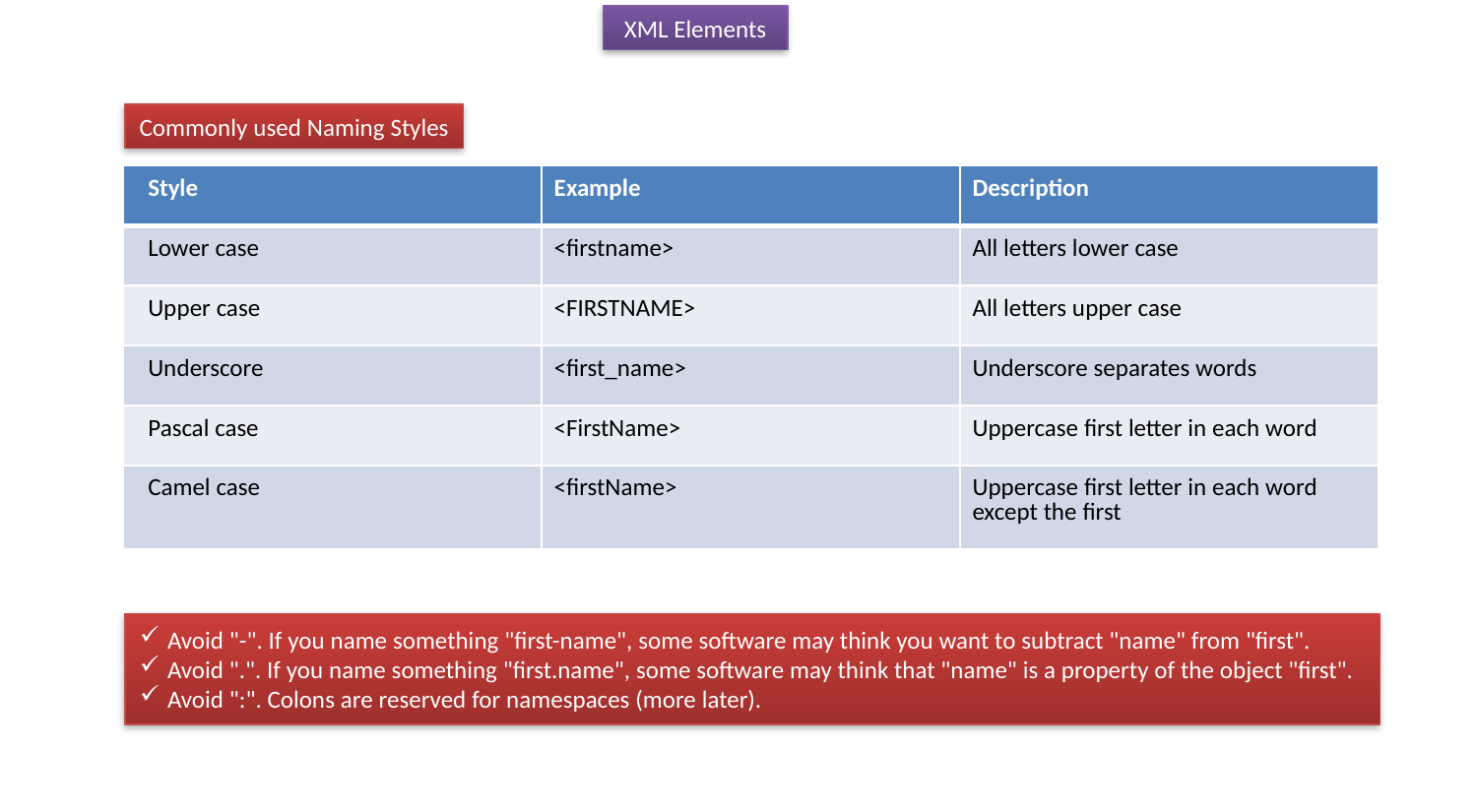

XML Elements

Commonly used Naming Styles
| Style | Example | Description |
| --- | --- | --- |
| Lower case | <firstname> | All letters lower case |
| Upper case | <FIRSTNAME> | All letters upper case |
| Underscore | <first\_name> | Underscore separates words |
| Pascal case | <FirstName> | Uppercase first letter in each word |
| Camel case | <firstName> | Uppercase first letter in each word except the first |

Avoid "-". If you name something "first-name", some software may think you want to subtract "name" from "first".
Avoid ".". If you name something "first.name", some software may think that "name" is a property of the object "first".
Avoid ":". Colons are reserved for namespaces (more later).